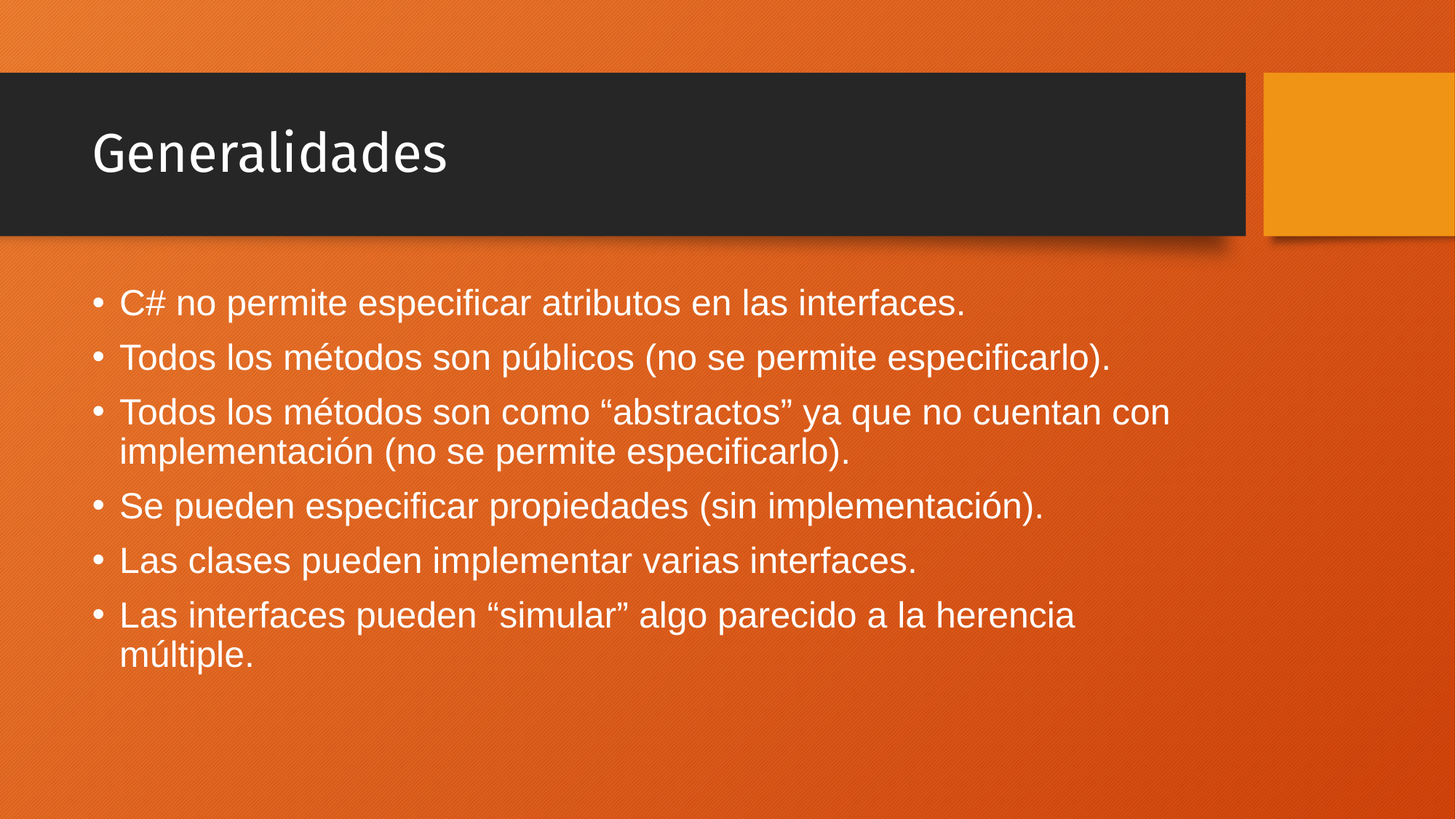

# Generalidades
C# no permite especificar atributos en las interfaces.
Todos los métodos son públicos (no se permite especificarlo).
Todos los métodos son como “abstractos” ya que no cuentan con implementación (no se permite especificarlo).
Se pueden especificar propiedades (sin implementación).
Las clases pueden implementar varias interfaces.
Las interfaces pueden “simular” algo parecido a la herencia múltiple.